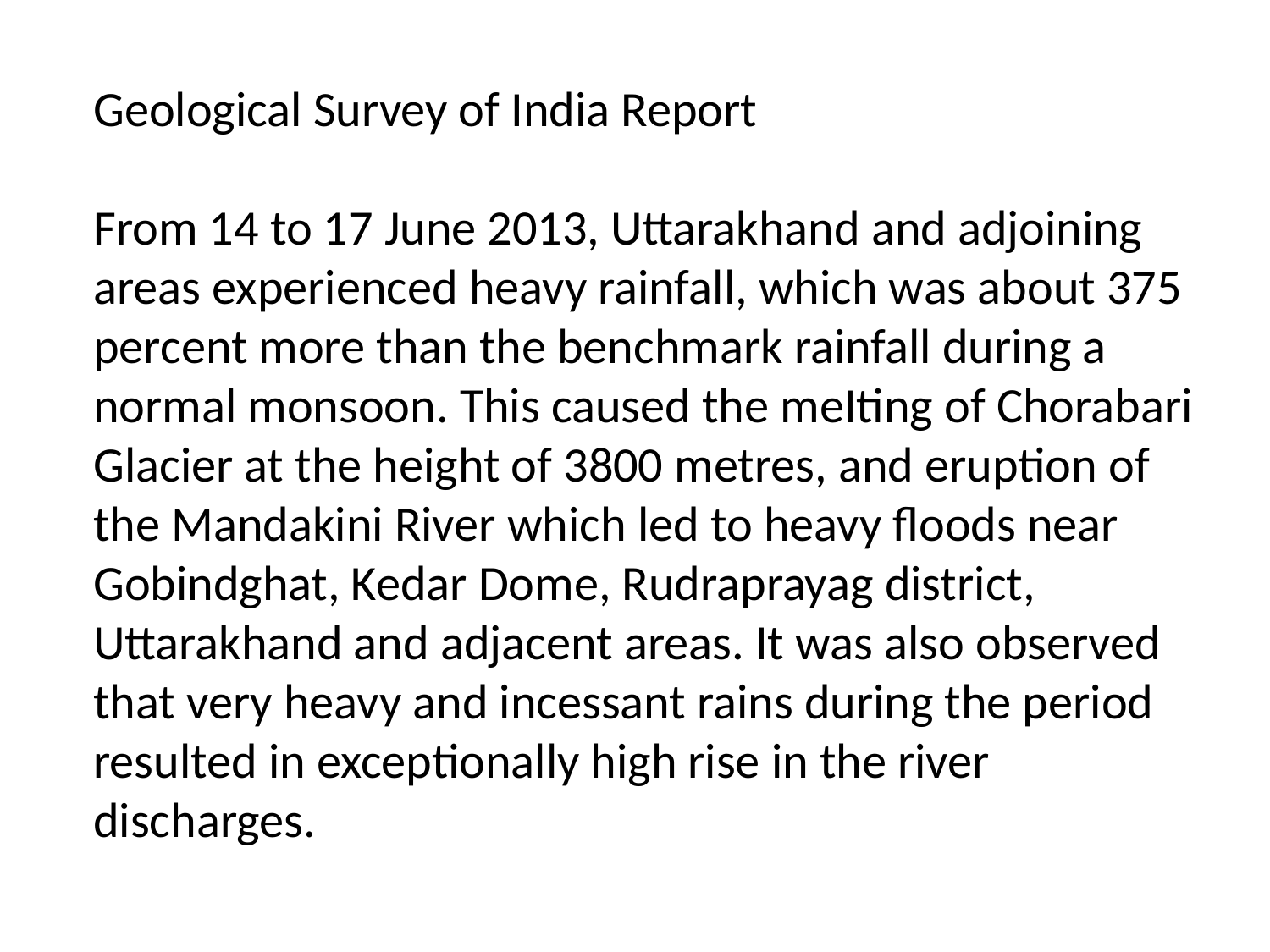

Geological Survey of India Report

From 14 to 17 June 2013, Uttarakhand and adjoining areas experienced heavy rainfall, which was about 375 percent more than the benchmark rainfall during a normal monsoon. This caused the meIting of Chorabari Glacier at the height of 3800 metres, and eruption of the Mandakini River which led to heavy floods near Gobindghat, Kedar Dome, Rudraprayag district, Uttarakhand and adjacent areas. It was also observed that very heavy and incessant rains during the period resulted in exceptionally high rise in the river discharges.